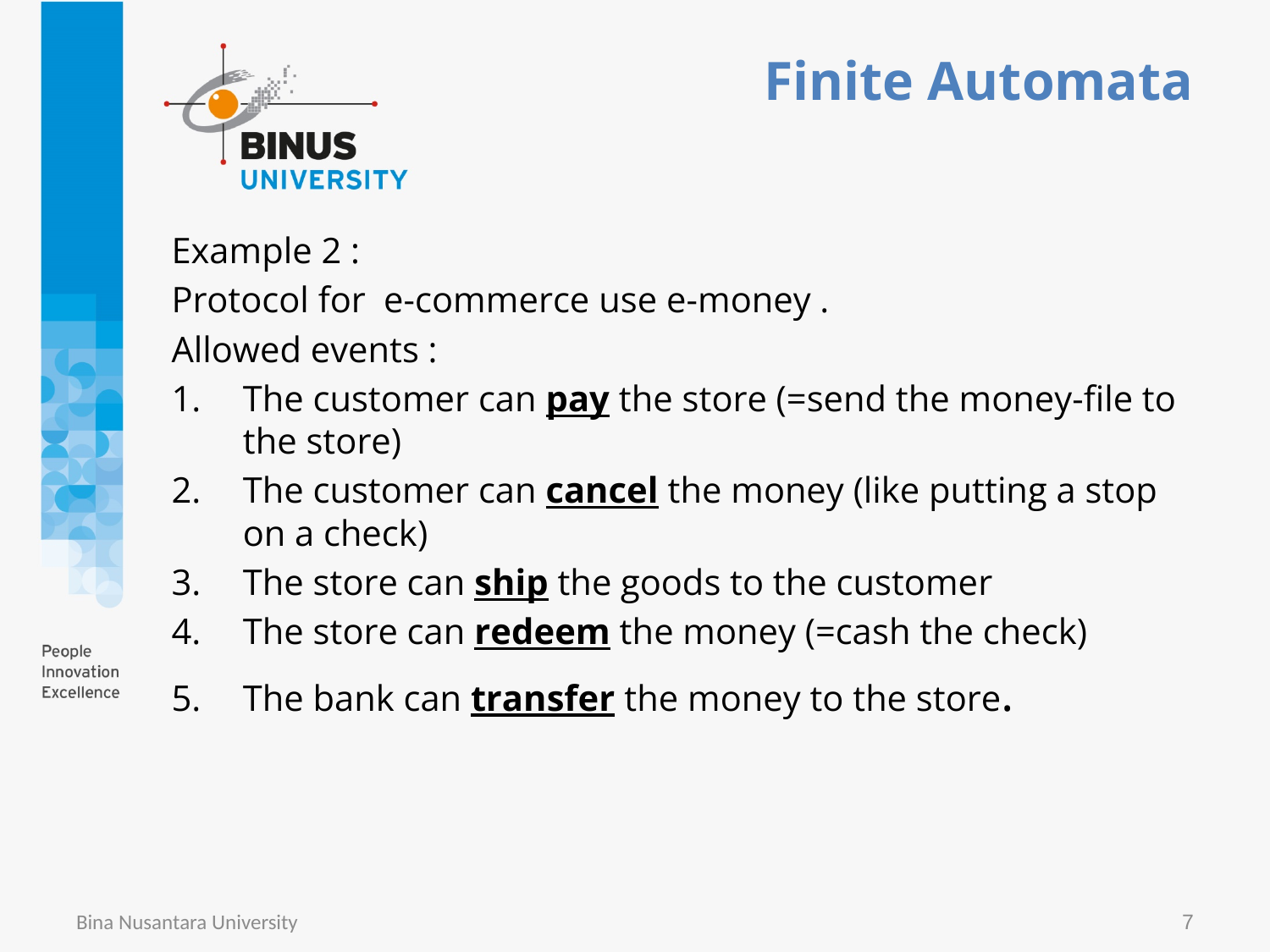

# Finite Automata
Example 2 :
Protocol for  e-commerce use e-money .
Allowed events :
The customer can pay the store (=send the money-file to the store)
The customer can cancel the money (like putting a stop on a check)
The store can ship the goods to the customer
The store can redeem the money (=cash the check)
The bank can transfer the money to the store.

Bina Nusantara University
7